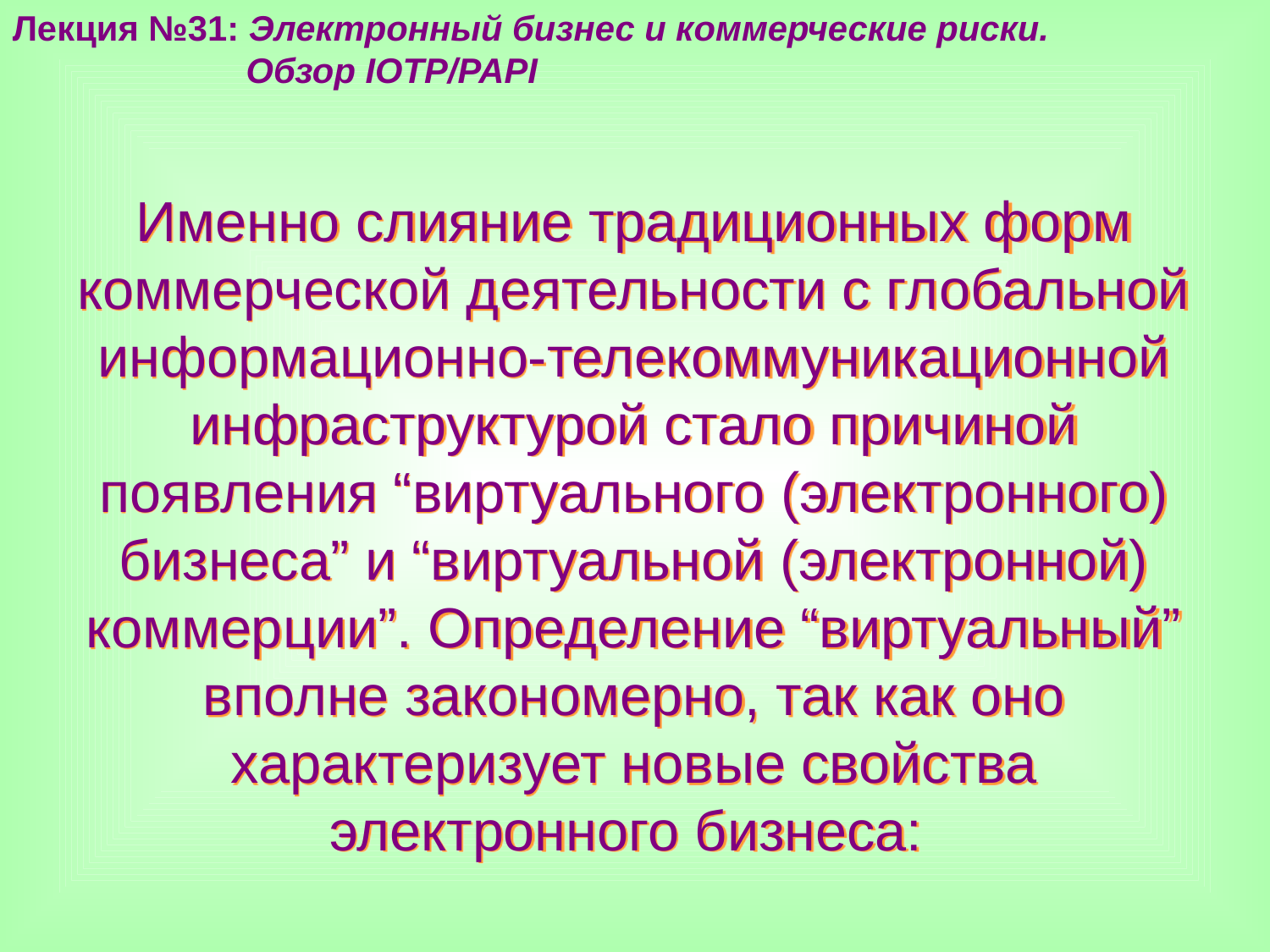

Лекция №31: Электронный бизнес и коммерческие риски.
                        Обзор IOTP/PAPI
Именно слияние традиционных форм коммерческой деятельности с глобальной информационно-телекоммуникационной инфраструктурой стало причиной появления “виртуального (электронного) бизнеса” и “виртуальной (электронной) коммерции”. Определение “виртуальный” вполне закономерно, так как оно характеризует новые свойства электронного бизнеса: